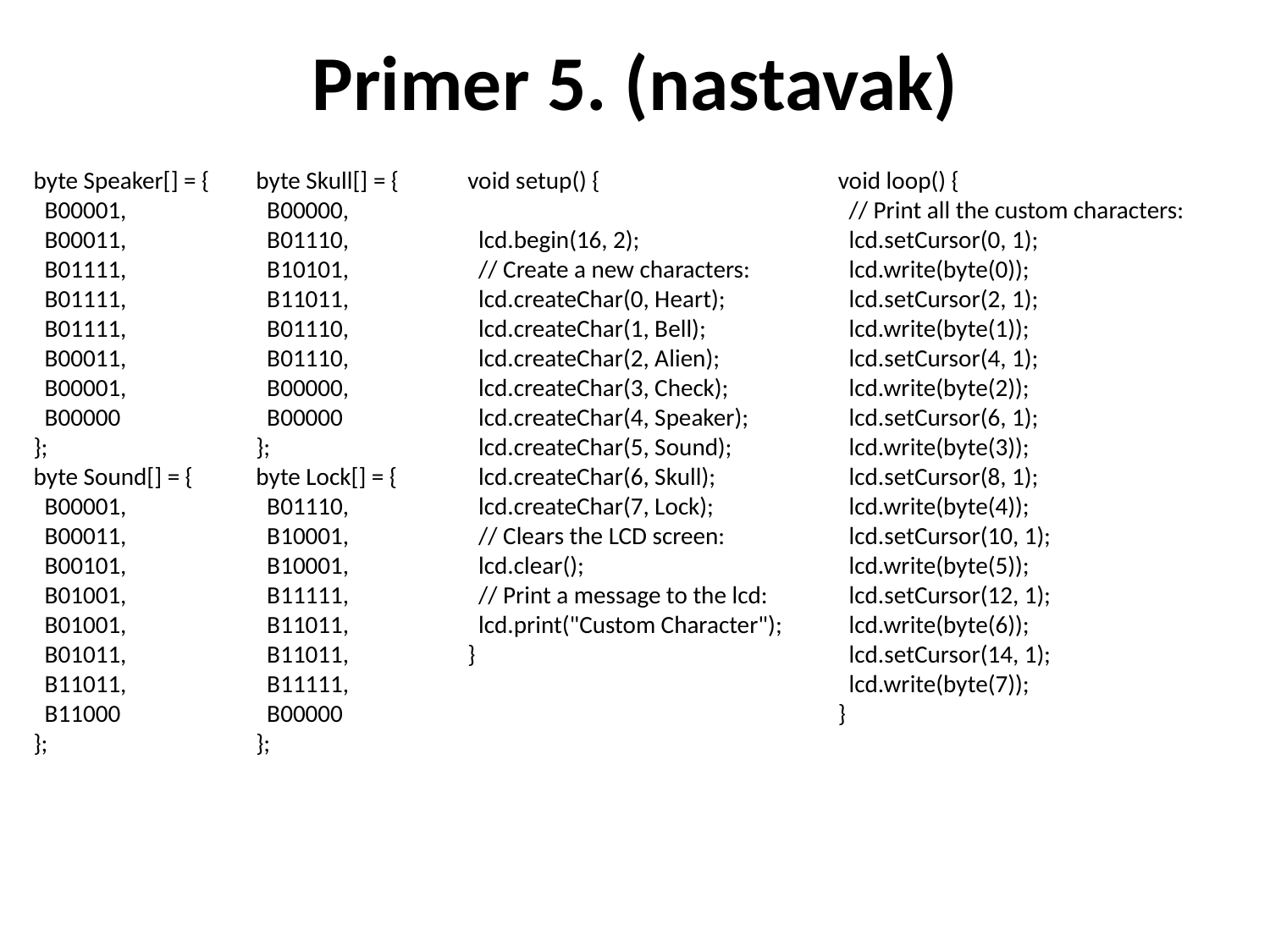

# Primer 5. (nastavak)
byte Speaker[] = {
  B00001,
  B00011,
  B01111,
  B01111,
  B01111,
  B00011,
  B00001,
  B00000
};
byte Sound[] = {
  B00001,
  B00011,
  B00101,
  B01001,
  B01001,
  B01011,
  B11011,
  B11000
};
byte Skull[] = {
  B00000,
  B01110,
  B10101,
  B11011,
  B01110,
  B01110,
  B00000,
  B00000
};
byte Lock[] = {
  B01110,
  B10001,
  B10001,
  B11111,
  B11011,
  B11011,
  B11111,
  B00000
};
void setup() {

  lcd.begin(16, 2);
  // Create a new characters:
  lcd.createChar(0, Heart);
  lcd.createChar(1, Bell);
  lcd.createChar(2, Alien);
  lcd.createChar(3, Check);
  lcd.createChar(4, Speaker);
  lcd.createChar(5, Sound);
  lcd.createChar(6, Skull);
  lcd.createChar(7, Lock);
  // Clears the LCD screen:
  lcd.clear();
  // Print a message to the lcd:
  lcd.print("Custom Character");
}
void loop() {
  // Print all the custom characters:
  lcd.setCursor(0, 1);
  lcd.write(byte(0));
  lcd.setCursor(2, 1);
  lcd.write(byte(1));
  lcd.setCursor(4, 1);
  lcd.write(byte(2));
  lcd.setCursor(6, 1);
  lcd.write(byte(3));
  lcd.setCursor(8, 1);
  lcd.write(byte(4));
  lcd.setCursor(10, 1);
  lcd.write(byte(5));
  lcd.setCursor(12, 1);
  lcd.write(byte(6));
  lcd.setCursor(14, 1);
  lcd.write(byte(7));
}